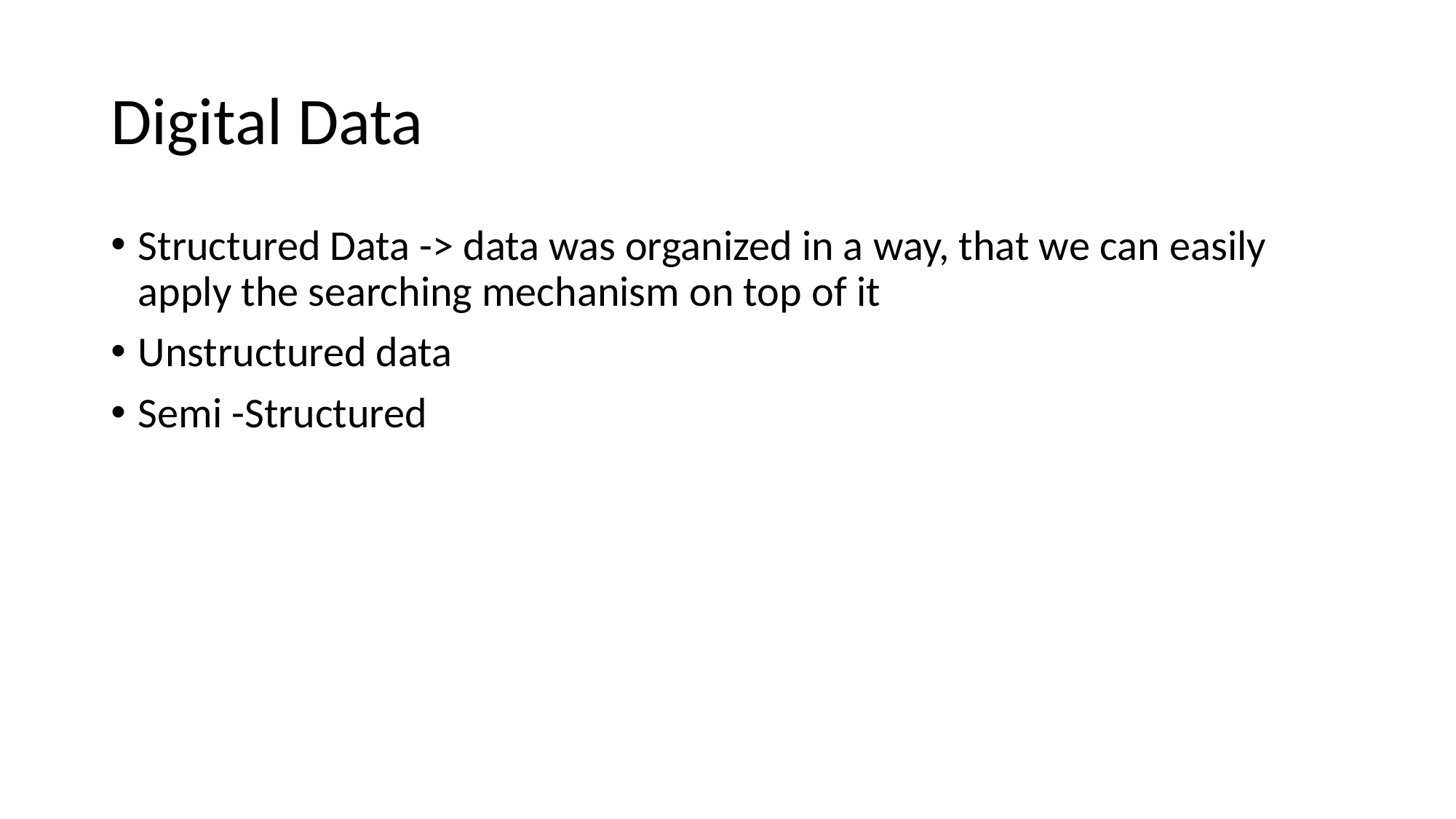

# Digital Data
Structured Data -> data was organized in a way, that we can easily apply the searching mechanism on top of it
Unstructured data
Semi -Structured